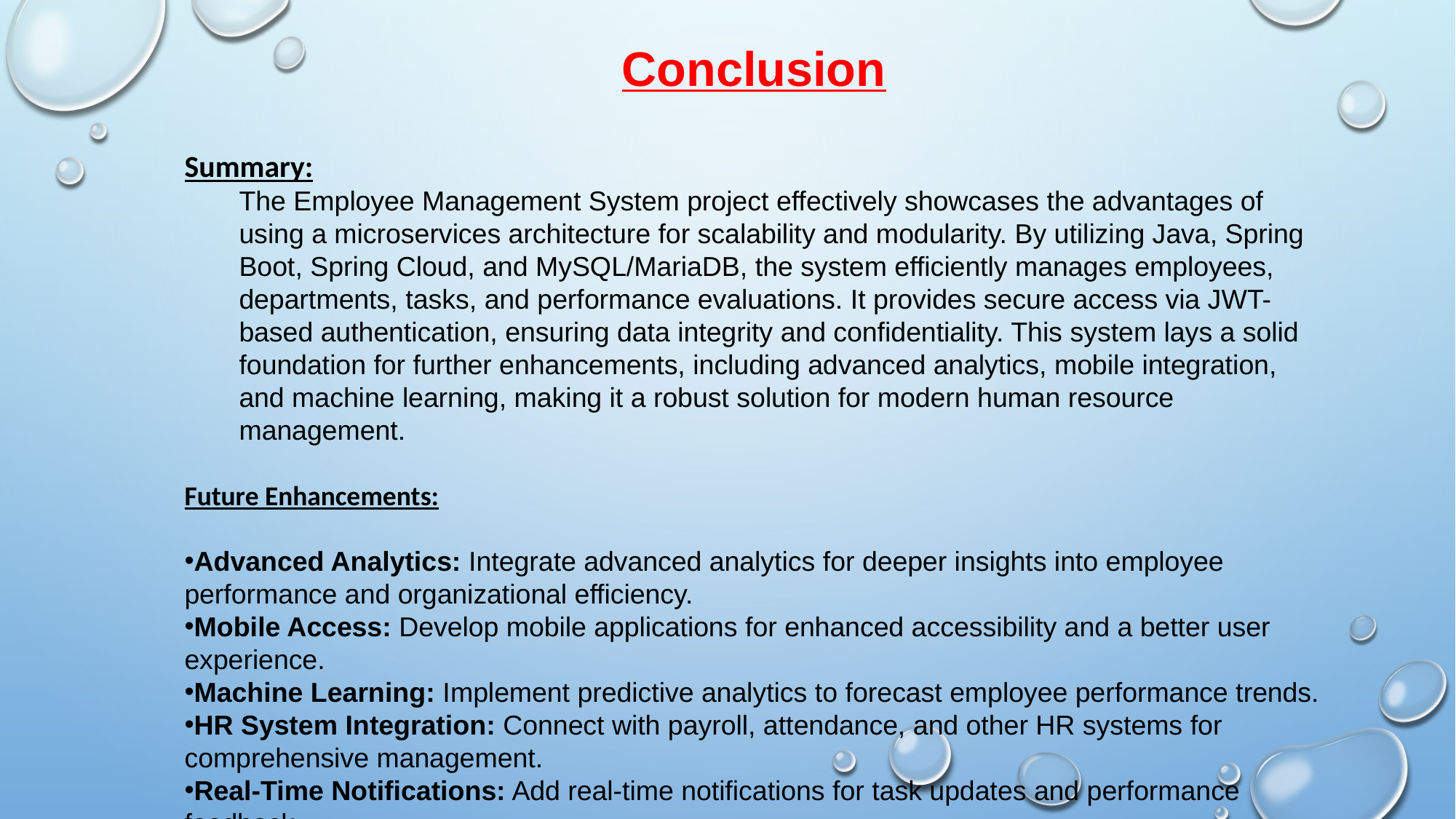

Conclusion

Summary:
The Employee Management System project effectively showcases the advantages of using a microservices architecture for scalability and modularity. By utilizing Java, Spring Boot, Spring Cloud, and MySQL/MariaDB, the system efficiently manages employees, departments, tasks, and performance evaluations. It provides secure access via JWT-based authentication, ensuring data integrity and confidentiality. This system lays a solid foundation for further enhancements, including advanced analytics, mobile integration, and machine learning, making it a robust solution for modern human resource management.

Future Enhancements:

Advanced Analytics: Integrate advanced analytics for deeper insights into employee performance and organizational efficiency.
Mobile Access: Develop mobile applications for enhanced accessibility and a better user experience.
Machine Learning: Implement predictive analytics to forecast employee performance trends.
HR System Integration: Connect with payroll, attendance, and other HR systems for comprehensive management.
Real-Time Notifications: Add real-time notifications for task updates and performance feedback.